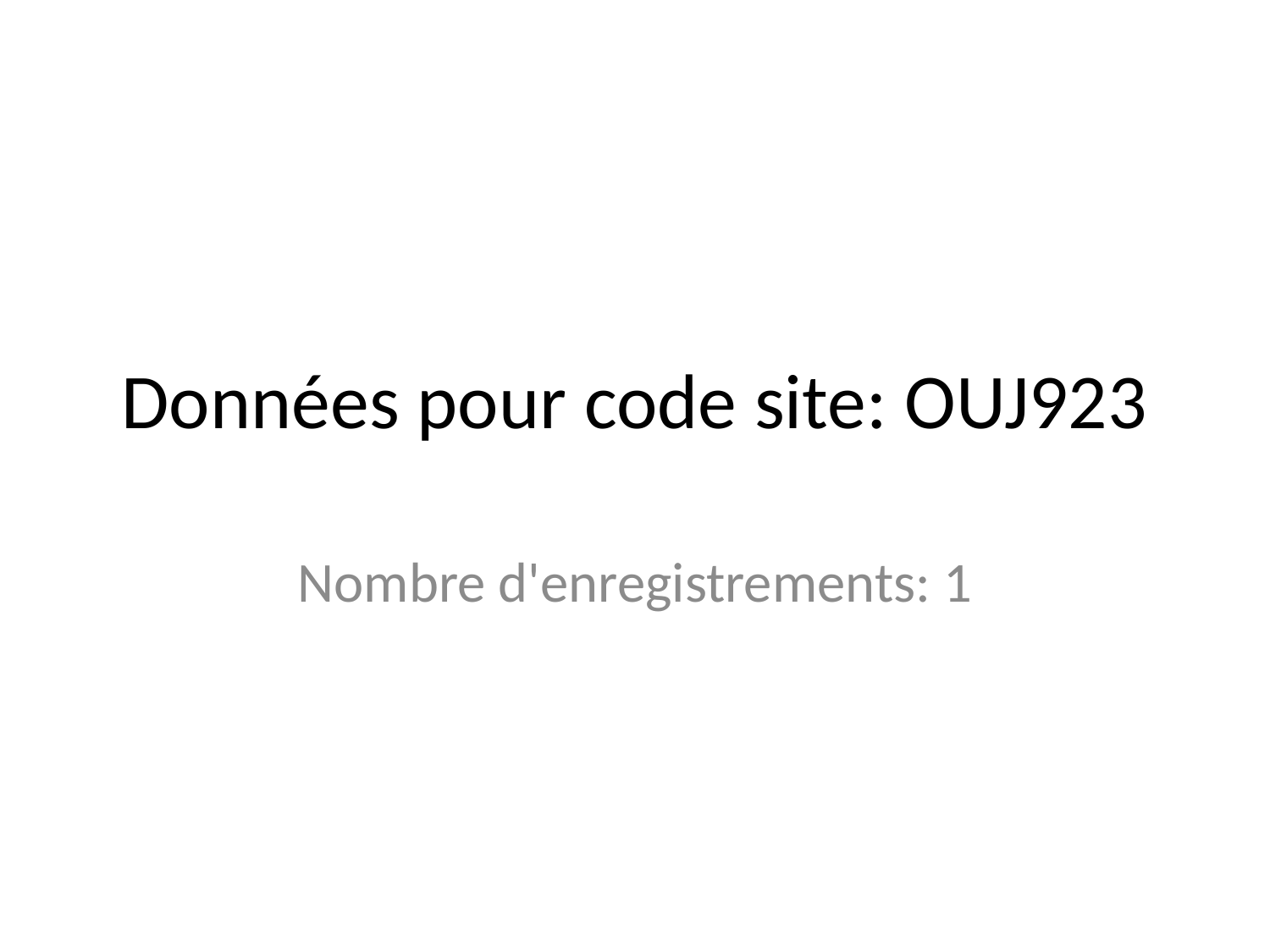

# Données pour code site: OUJ923
Nombre d'enregistrements: 1